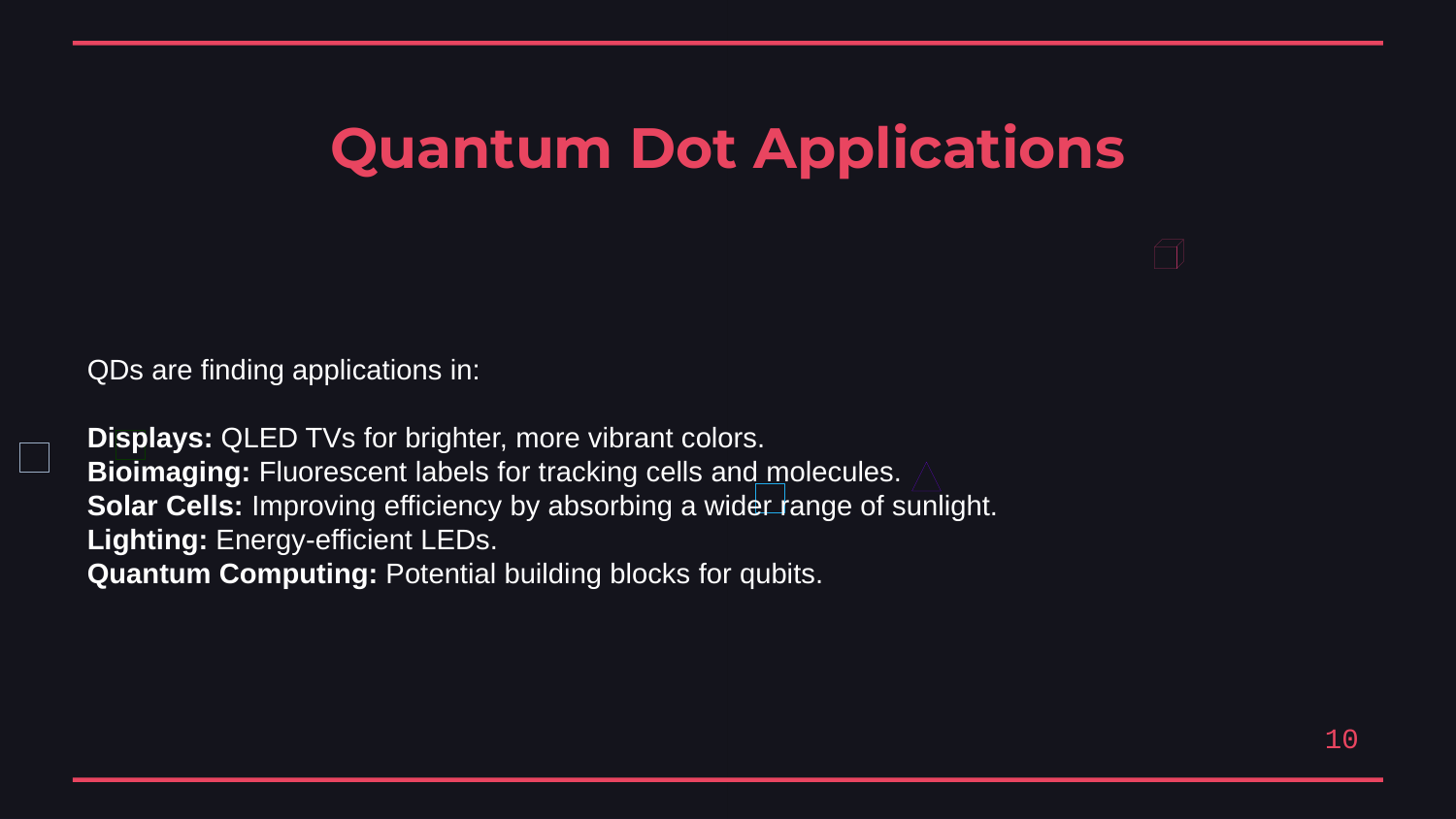

Quantum Dot Applications

QDs are finding applications in:

Displays: QLED TVs for brighter, more vibrant colors.
Bioimaging: Fluorescent labels for tracking cells and molecules.
Solar Cells: Improving efficiency by absorbing a wider range of sunlight.
Lighting: Energy-efficient LEDs.
Quantum Computing: Potential building blocks for qubits.

10